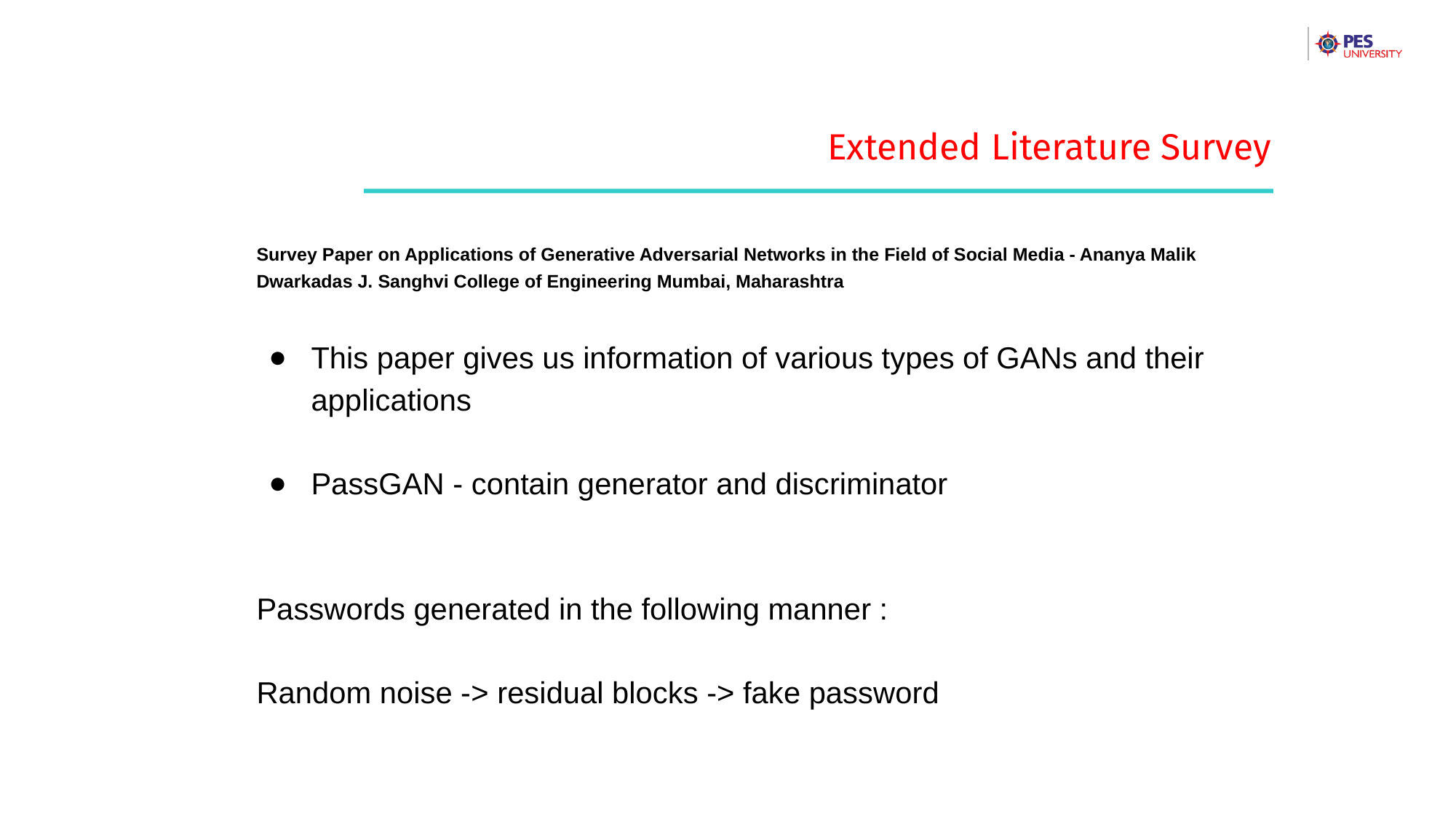

Extended Literature Survey

Survey Paper on Applications of Generative Adversarial Networks in the Field of Social Media - Ananya Malik Dwarkadas J. Sanghvi College of Engineering Mumbai, Maharashtra

This paper gives us information of various types of GANs and their applications

PassGAN - contain generator and discriminator

Passwords generated in the following manner :

Random noise -> residual blocks -> fake password